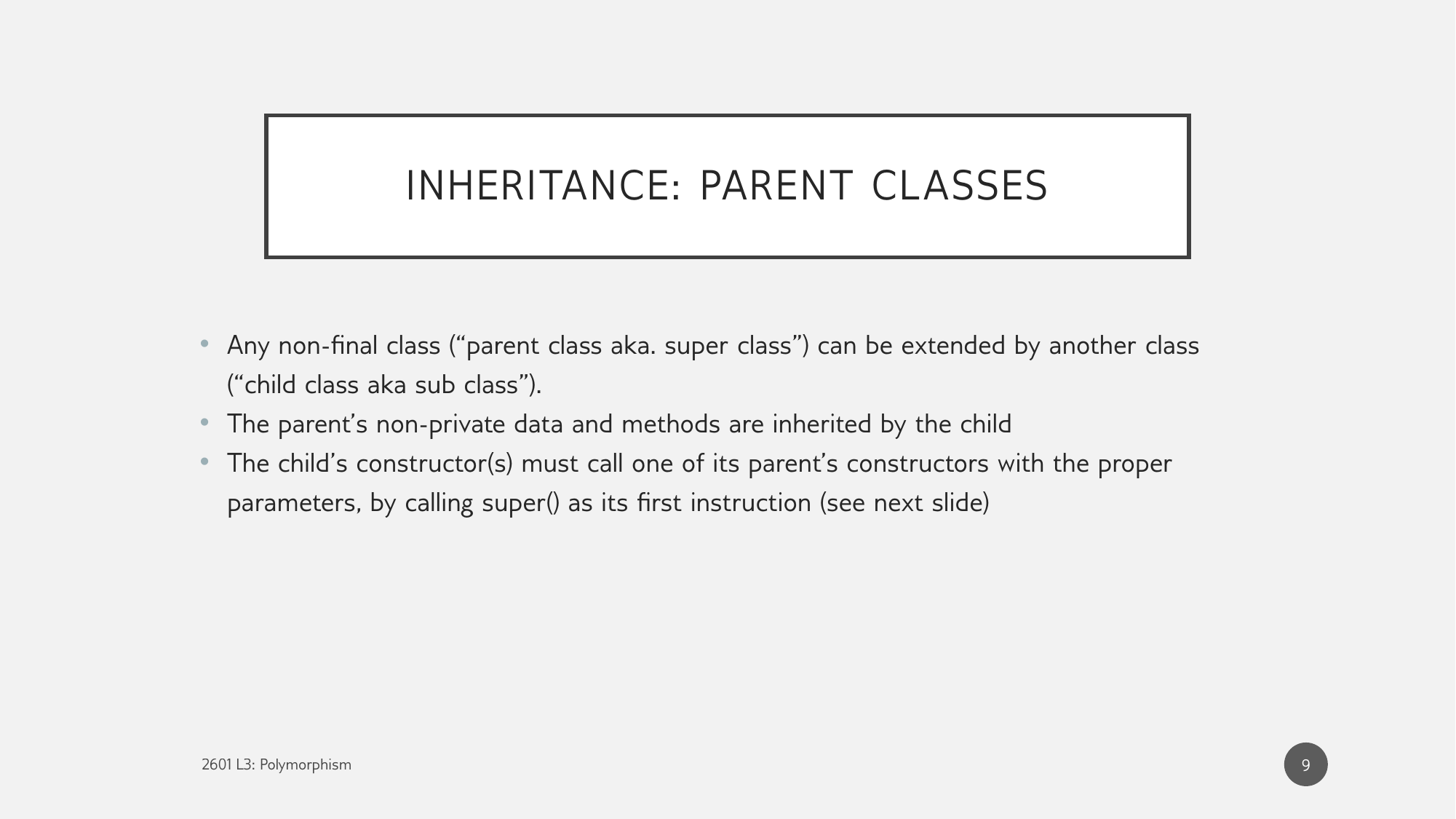

# Inheritance: parent classes
Any non-final class (“parent class aka. super class”) can be extended by another class (“child class aka sub class”).
The parent’s non-private data and methods are inherited by the child
The child’s constructor(s) must call one of its parent’s constructors with the proper parameters, by calling super() as its first instruction (see next slide)

9
2601 L3: Polymorphism